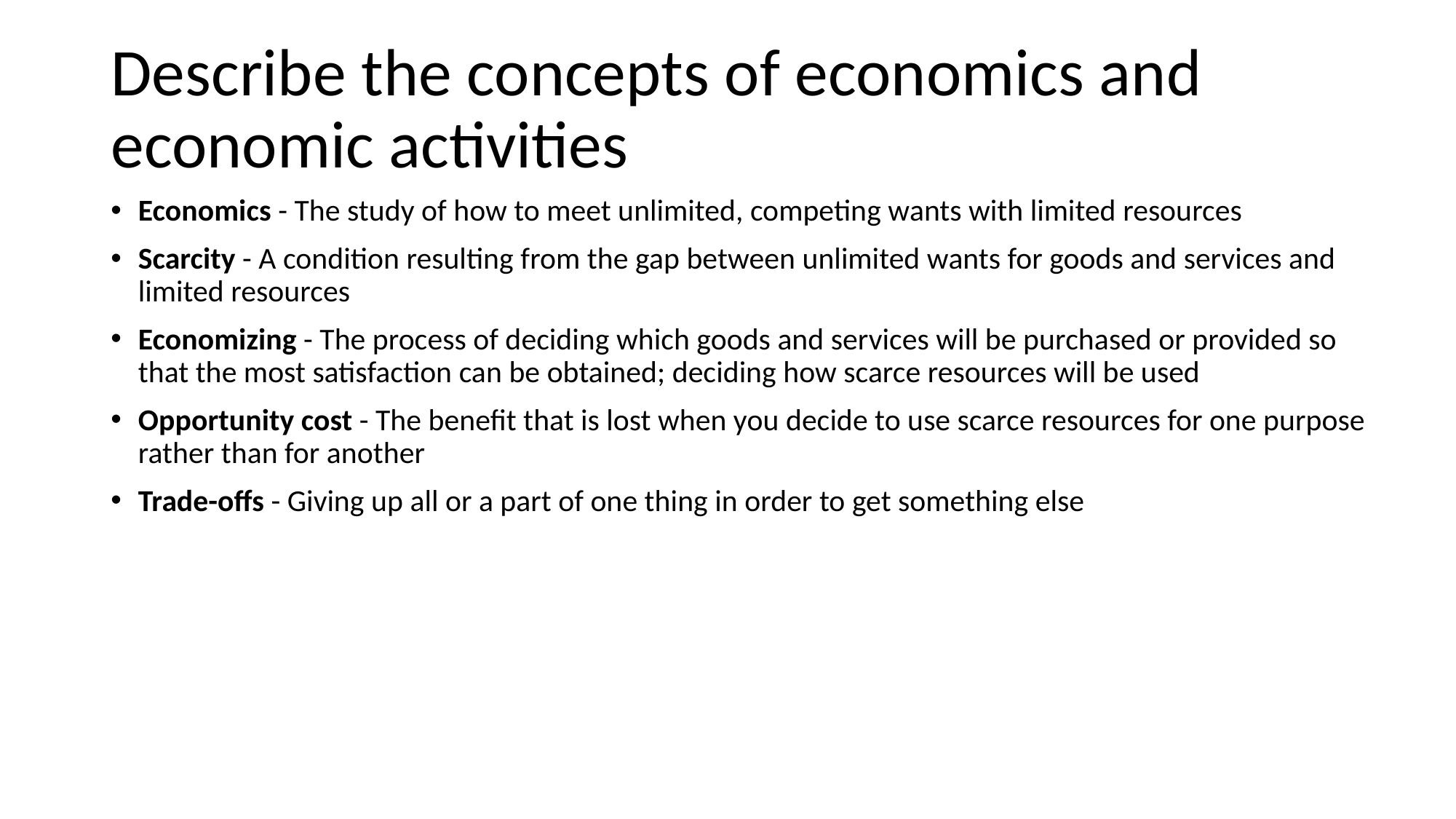

# Describe the concepts of economics and economic activities
Economics - The study of how to meet unlimited, competing wants with limited resources
Scarcity - A condition resulting from the gap between unlimited wants for goods and services and limited resources
Economizing - The process of deciding which goods and services will be purchased or provided so that the most satisfaction can be obtained; deciding how scarce resources will be used
Opportunity cost - The benefit that is lost when you decide to use scarce resources for one purpose rather than for another
Trade-offs - Giving up all or a part of one thing in order to get something else